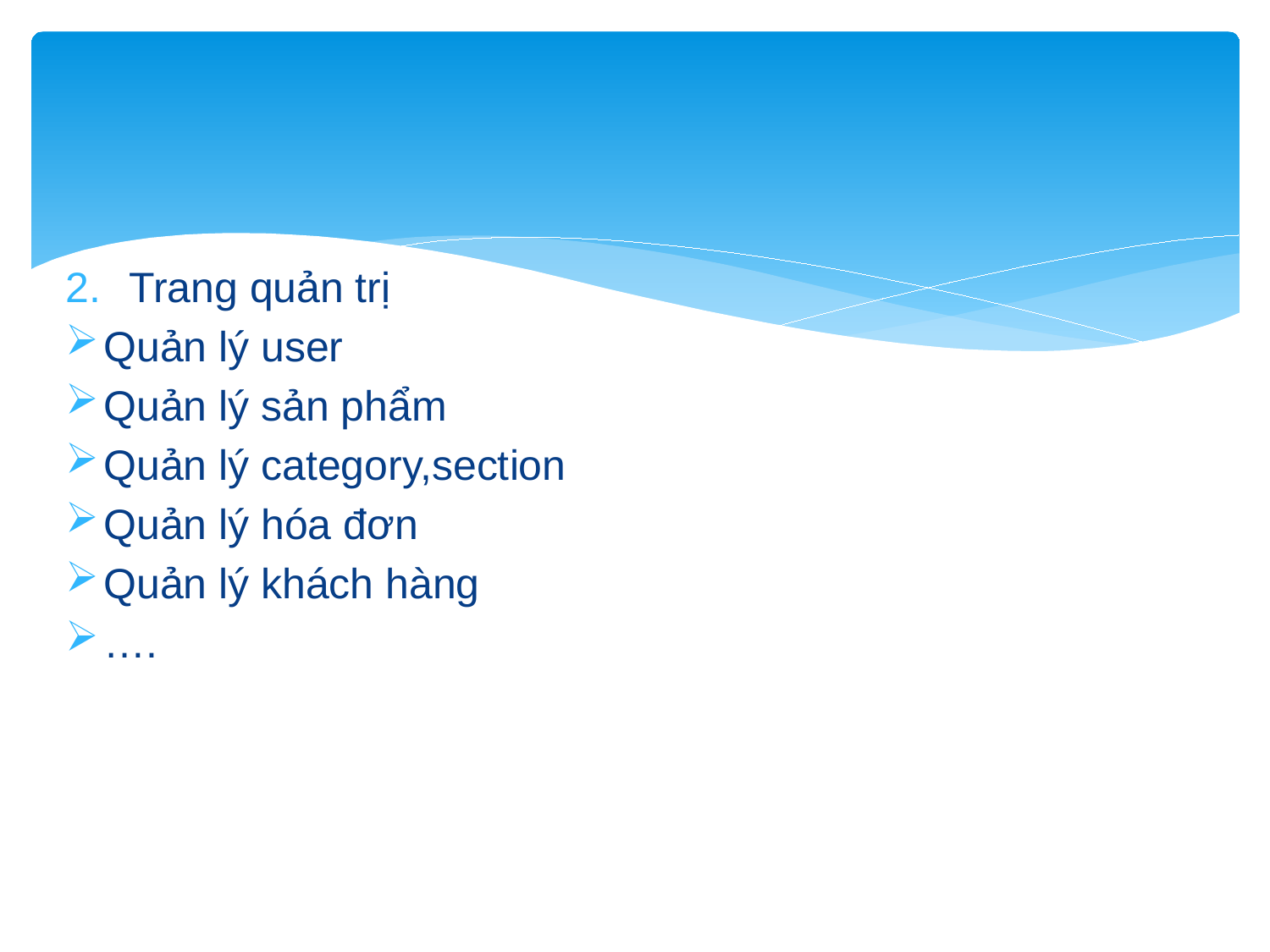

#
Trang quản trị
Quản lý user
Quản lý sản phẩm
Quản lý category,section
Quản lý hóa đơn
Quản lý khách hàng
….